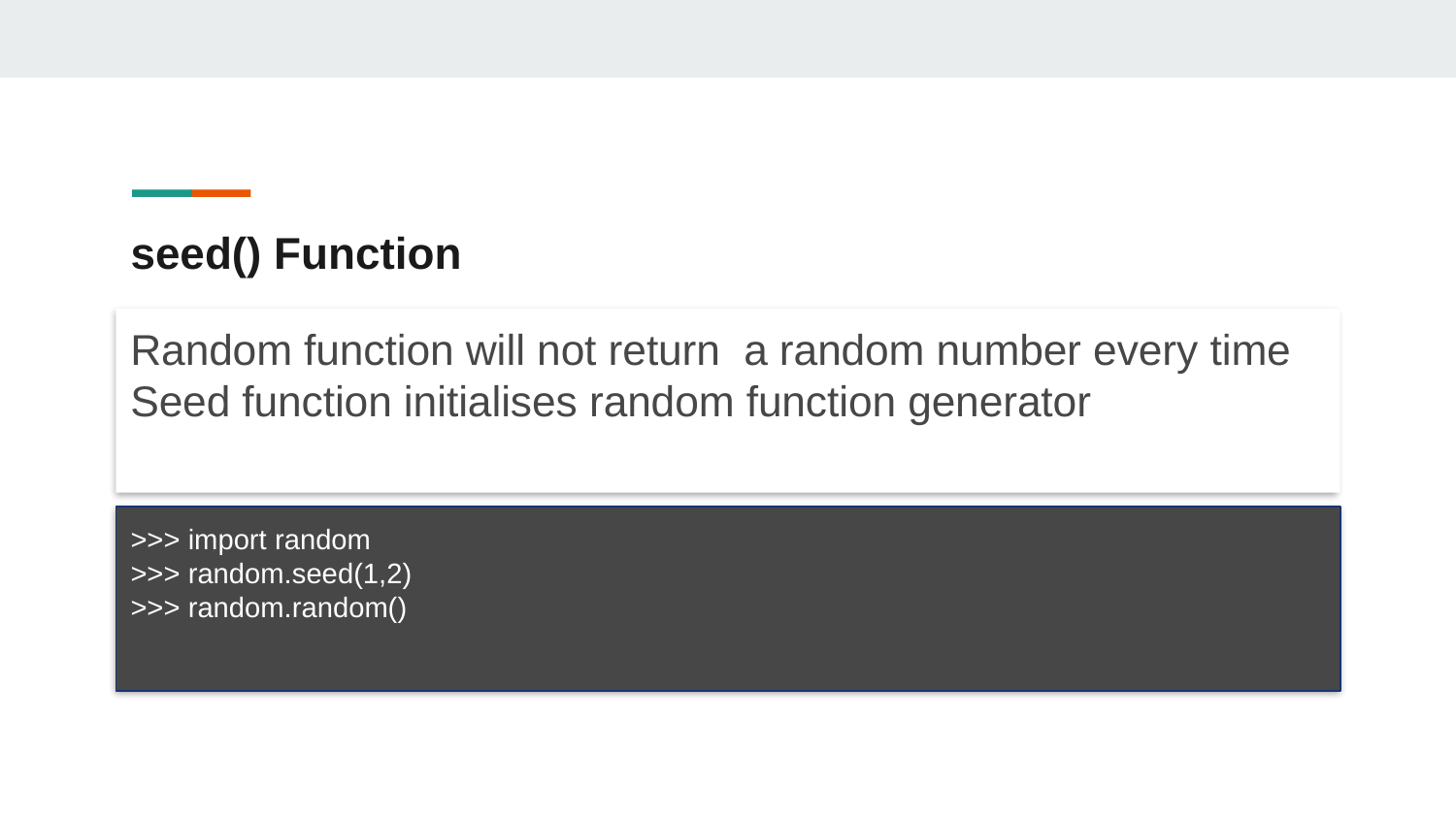

# seed() Function
Random function will not return  a random number every time
Seed function initialises random function generator
>>> import random
>>> random.seed(1,2)
>>> random.random()